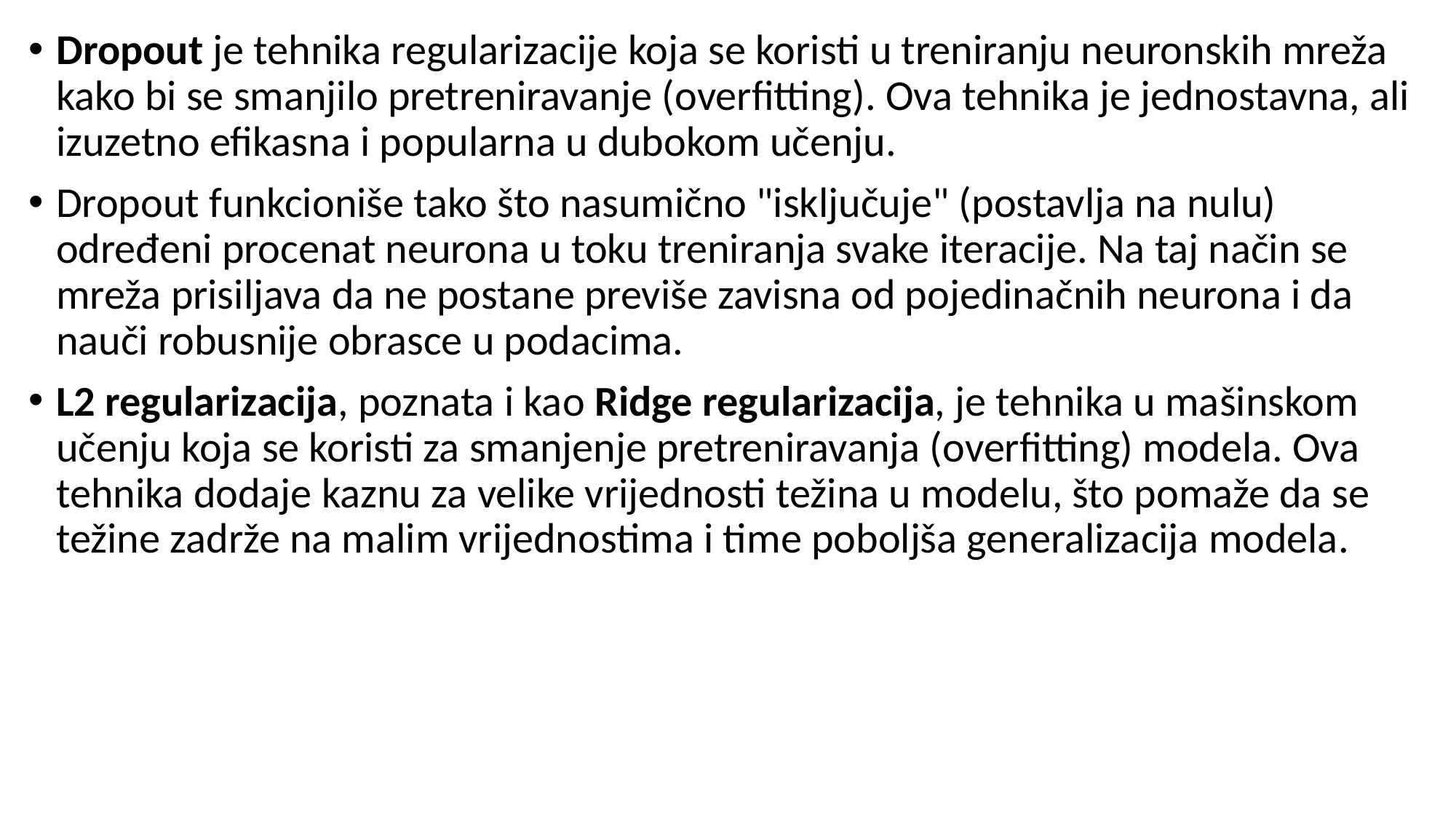

Dropout je tehnika regularizacije koja se koristi u treniranju neuronskih mreža kako bi se smanjilo pretreniravanje (overfitting). Ova tehnika je jednostavna, ali izuzetno efikasna i popularna u dubokom učenju.
Dropout funkcioniše tako što nasumično "isključuje" (postavlja na nulu) određeni procenat neurona u toku treniranja svake iteracije. Na taj način se mreža prisiljava da ne postane previše zavisna od pojedinačnih neurona i da nauči robusnije obrasce u podacima.
L2 regularizacija, poznata i kao Ridge regularizacija, je tehnika u mašinskom učenju koja se koristi za smanjenje pretreniravanja (overfitting) modela. Ova tehnika dodaje kaznu za velike vrijednosti težina u modelu, što pomaže da se težine zadrže na malim vrijednostima i time poboljša generalizacija modela.